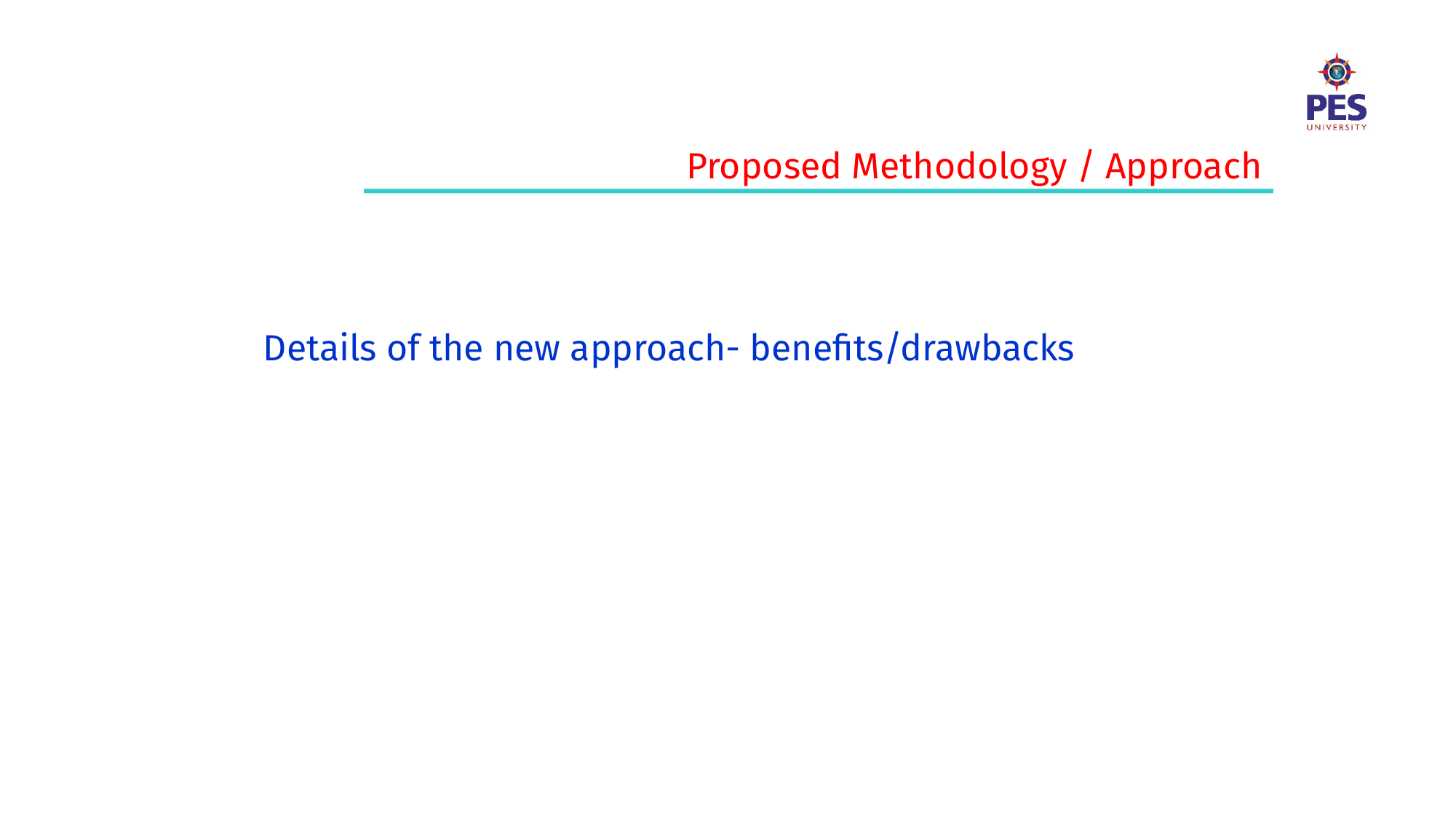

Proposed Methodology / Approach

Details of the new approach- benefits/drawbacks